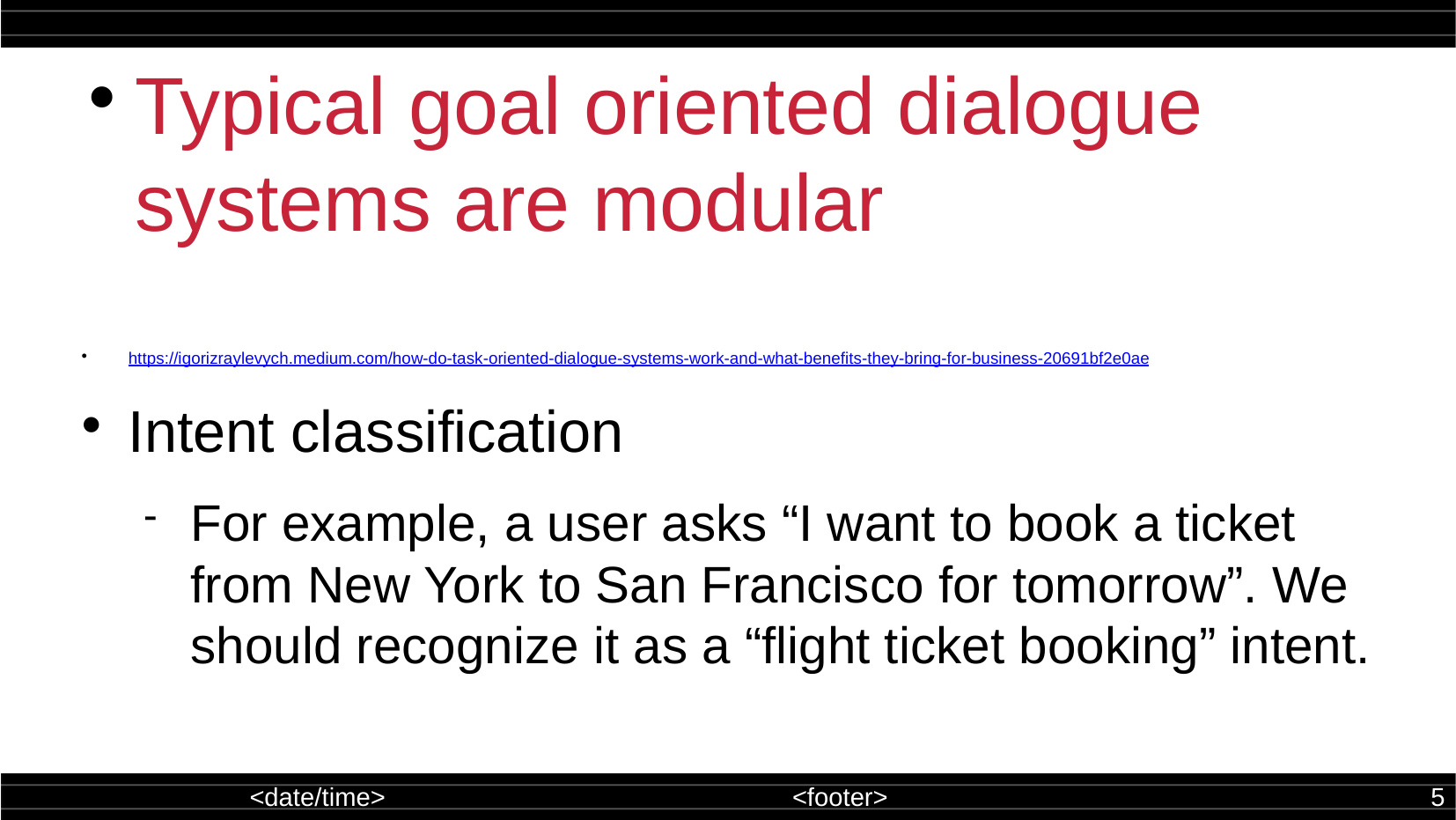

Typical goal oriented dialogue systems are modular

https://igorizraylevych.medium.com/how-do-task-oriented-dialogue-systems-work-and-what-benefits-they-bring-for-business-20691bf2e0ae
Intent classification
For example, a user asks “I want to book a ticket from New York to San Francisco for tomorrow”. We should recognize it as a “flight ticket booking” intent.